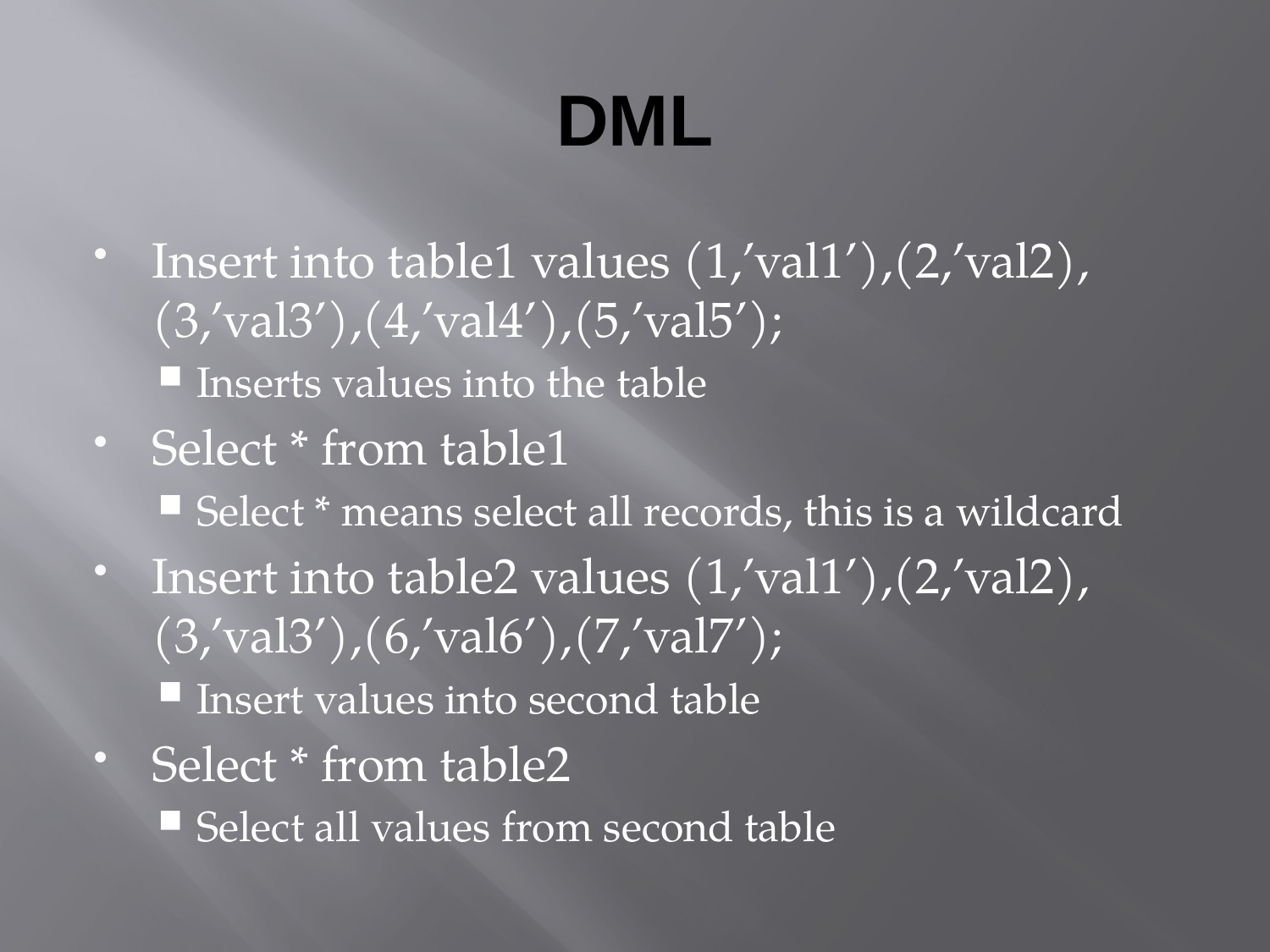

# DML
Insert into table1 values (1,’val1’),(2,’val2),(3,’val3’),(4,’val4’),(5,’val5’);
Inserts values into the table
Select * from table1
Select * means select all records, this is a wildcard
Insert into table2 values (1,’val1’),(2,’val2),(3,’val3’),(6,’val6’),(7,’val7’);
Insert values into second table
Select * from table2
Select all values from second table